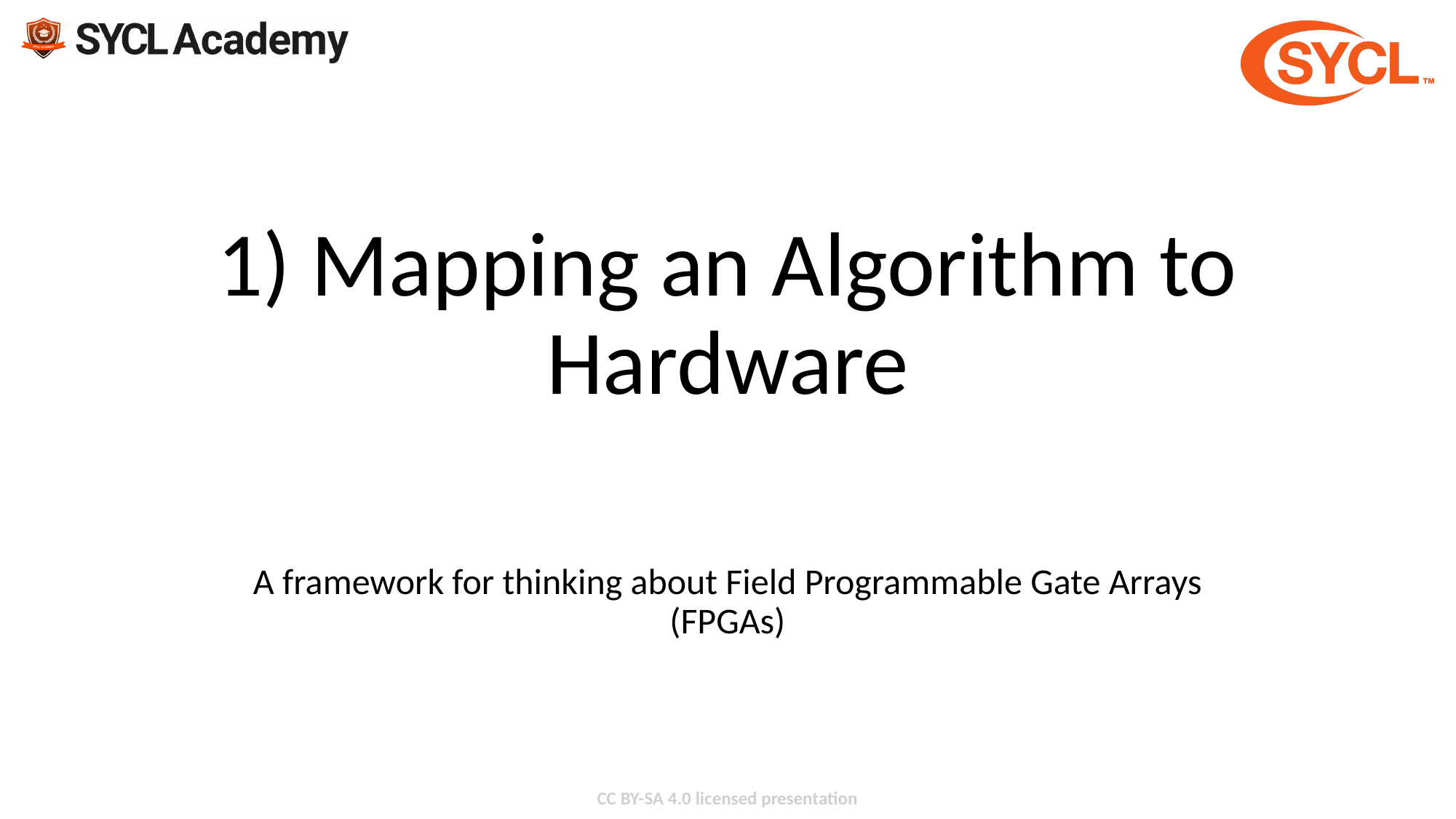

# 1) Mapping an Algorithm to Hardware

A framework for thinking about Field Programmable Gate Arrays (FPGAs)